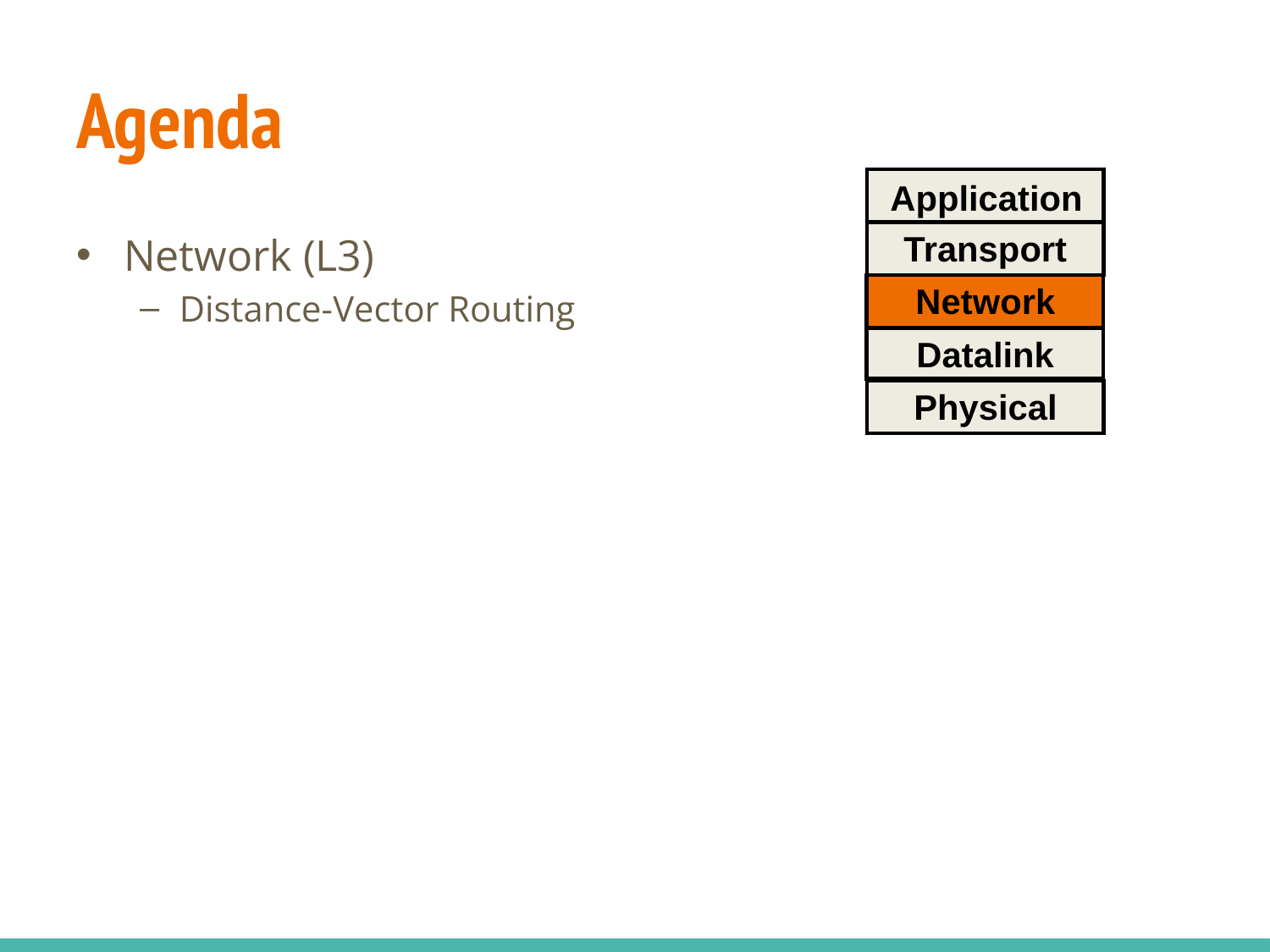

# Agenda

Application
Transport
Network (L3)
Distance-Vector Routing

Network

Datalink
Physical